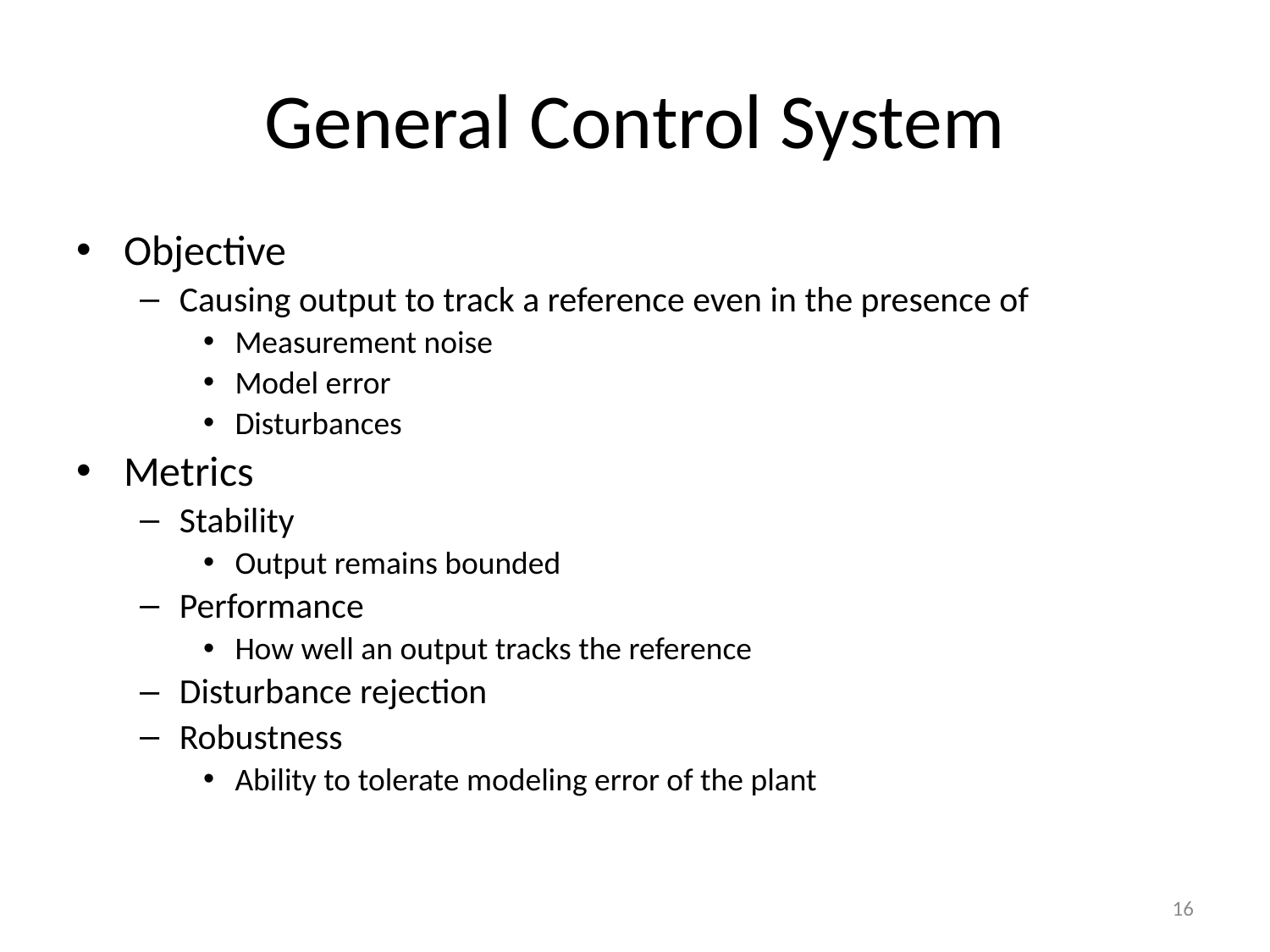

# General Control System
Objective
Causing output to track a reference even in the presence of
Measurement noise
Model error
Disturbances
Metrics
Stability
Output remains bounded
Performance
How well an output tracks the reference
Disturbance rejection
Robustness
Ability to tolerate modeling error of the plant
16